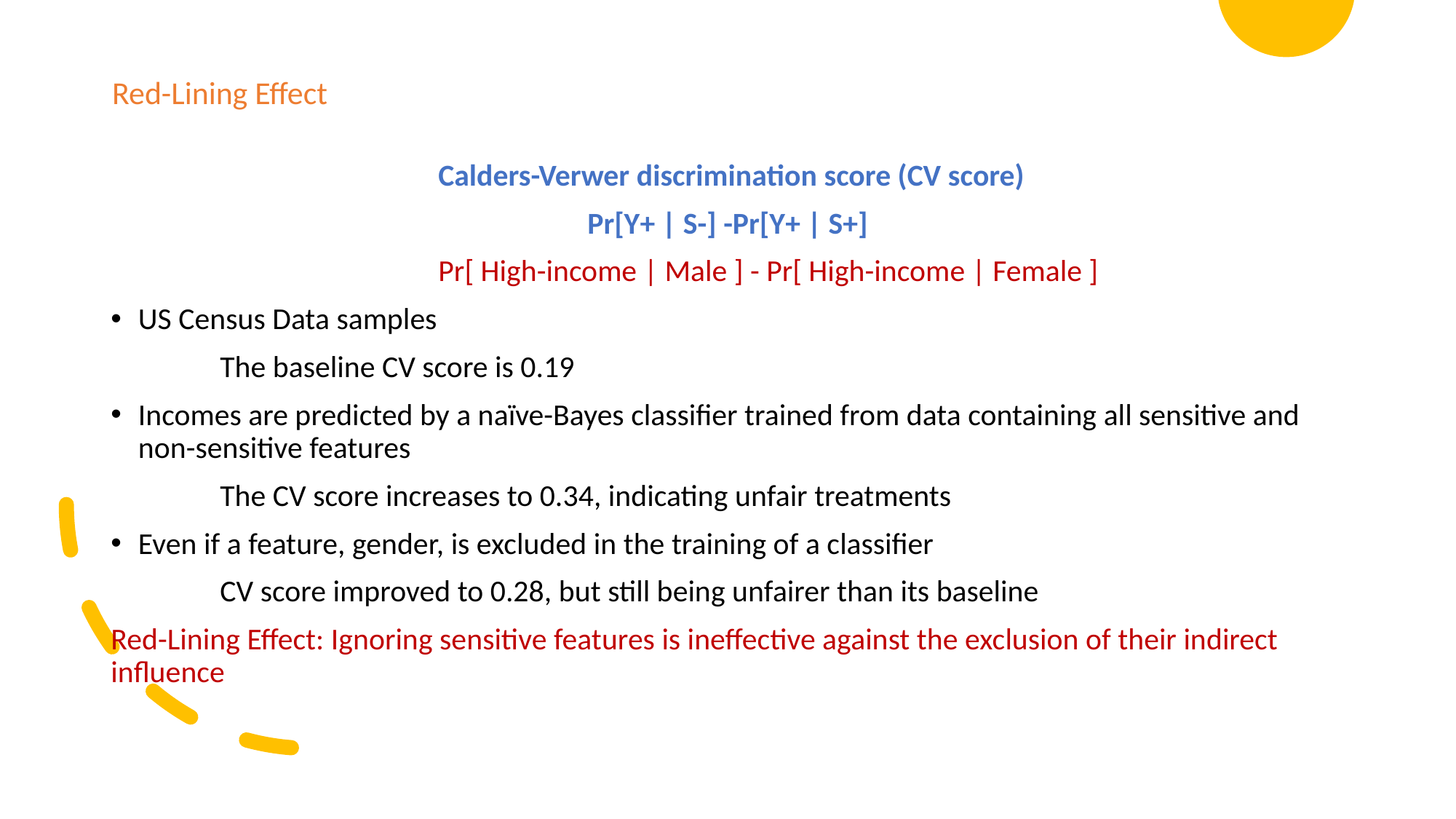

# Red-Lining Effect
 			Calders-Verwer discrimination score (CV score)
Pr[Y+ | S-] -Pr[Y+ | S+]
			Pr[ High-income | Male ] - Pr[ High-income | Female ]
US Census Data samples
	The baseline CV score is 0.19
Incomes are predicted by a naïve-Bayes classifier trained from data containing all sensitive and non-sensitive features
	The CV score increases to 0.34, indicating unfair treatments
Even if a feature, gender, is excluded in the training of a classifier
	CV score improved to 0.28, but still being unfairer than its baseline
Red-Lining Effect: Ignoring sensitive features is ineffective against the exclusion of their indirect influence